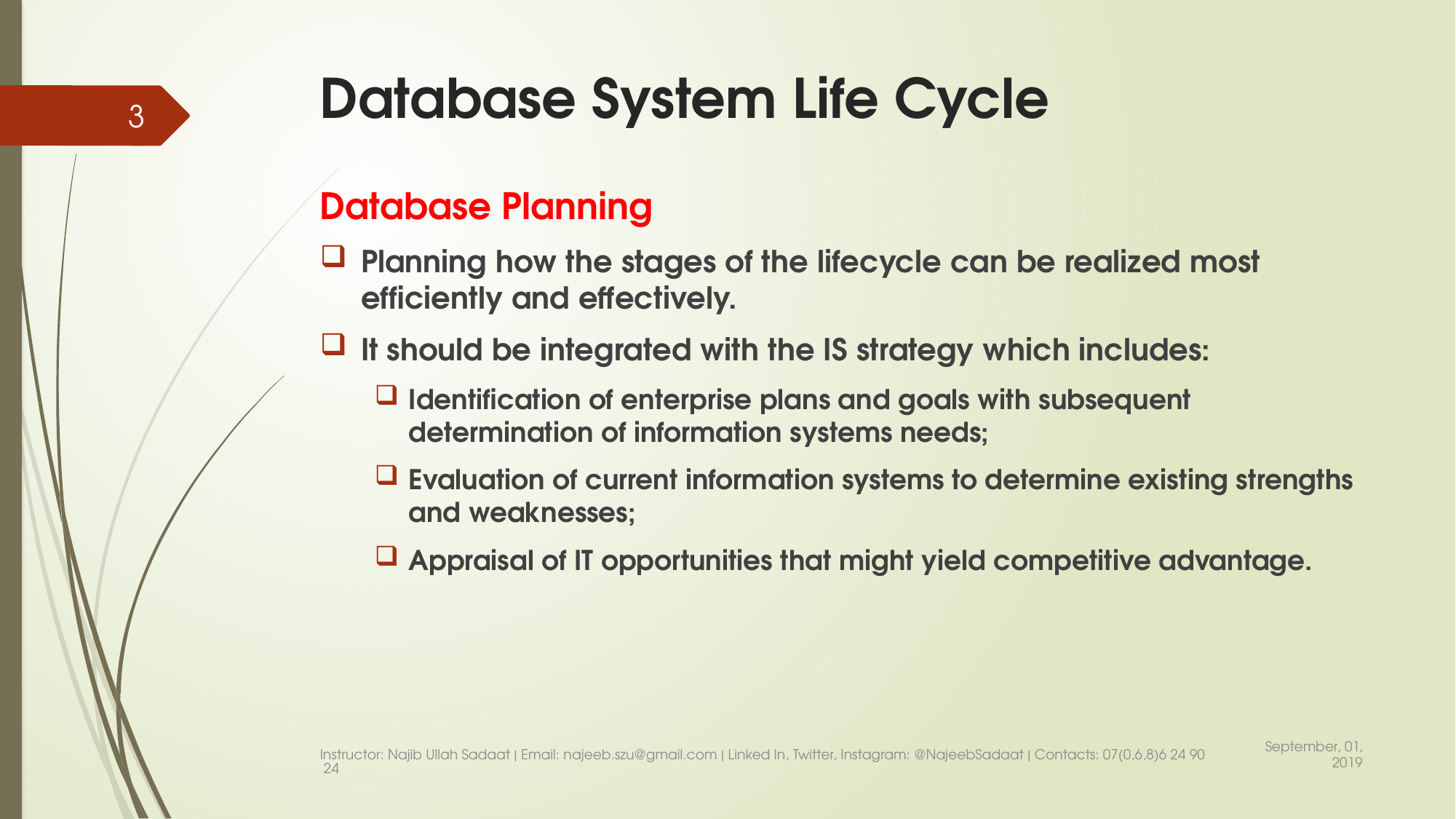

# Database System Life Cycle
3
Database Planning
Planning how the stages of the lifecycle can be realized most efﬁciently and effectively.
It should be integrated with the IS strategy which includes:
Identiﬁcation of enterprise plans and goals with subsequent determination of information systems needs;
Evaluation of current information systems to determine existing strengths and weaknesses;
Appraisal of IT opportunities that might yield competitive advantage.
September, 01, 2019
Instructor: Najib Ullah Sadaat | Email: najeeb.szu@gmail.com | Linked In, Twitter, Instagram: @NajeebSadaat | Contacts: 07(0,6,8)6 24 90 24